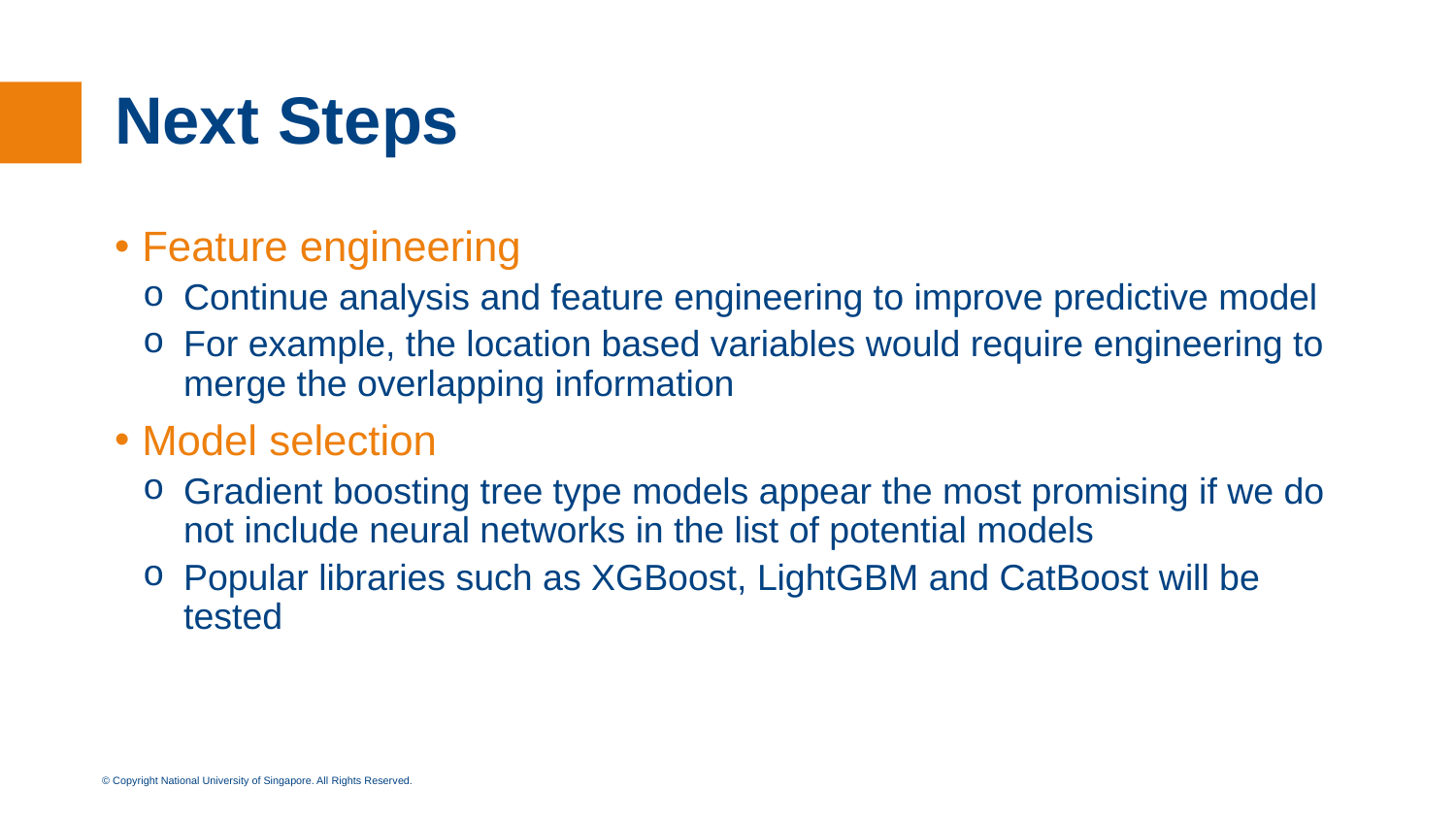

# Next Steps
Feature engineering
Continue analysis and feature engineering to improve predictive model
For example, the location based variables would require engineering to merge the overlapping information
Model selection
Gradient boosting tree type models appear the most promising if we do not include neural networks in the list of potential models
Popular libraries such as XGBoost, LightGBM and CatBoost will be tested